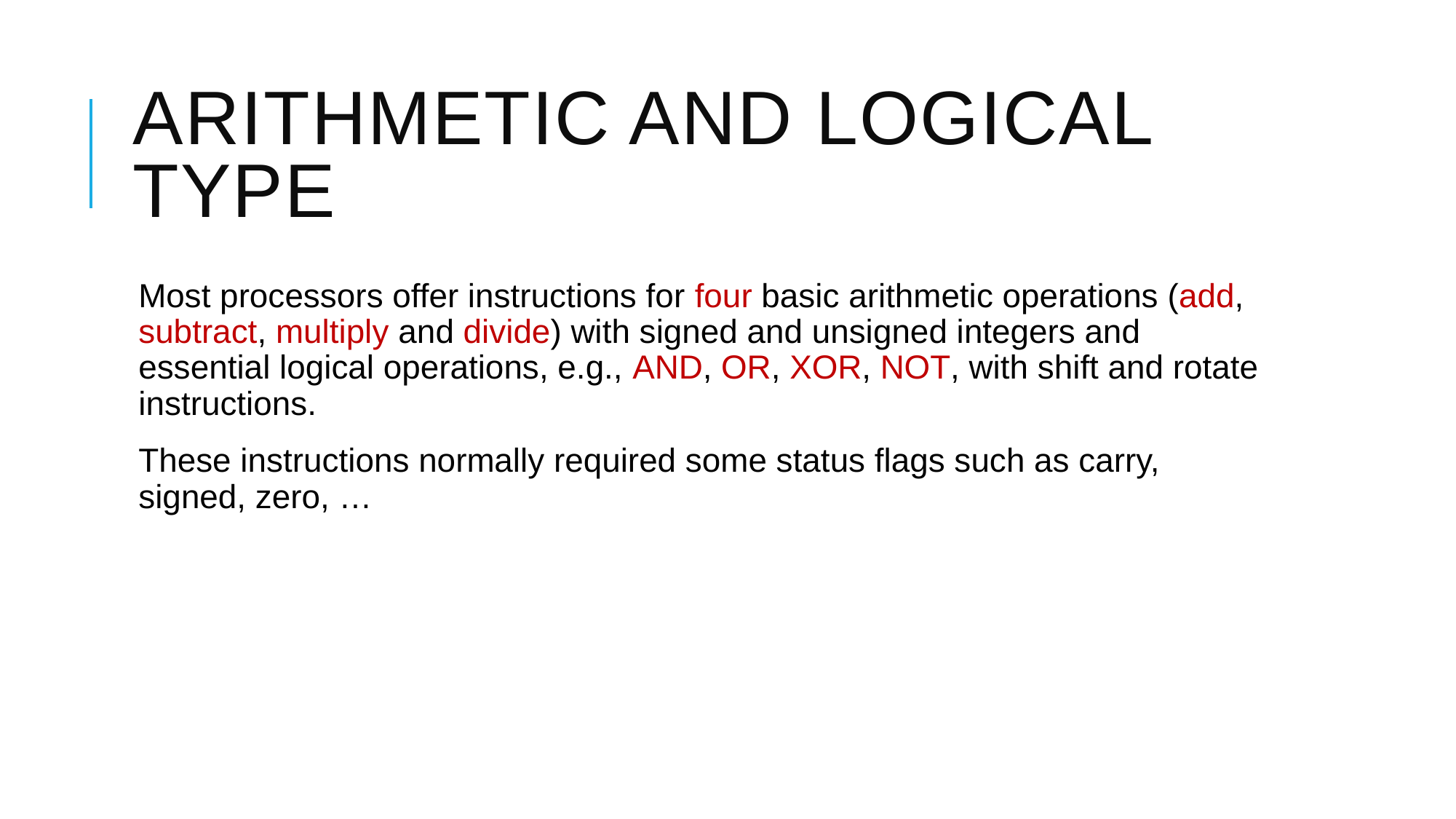

# Arithmetic and Logical Type
Most processors offer instructions for four basic arithmetic operations (add, subtract, multiply and divide) with signed and unsigned integers and essential logical operations, e.g., AND, OR, XOR, NOT, with shift and rotate instructions.
These instructions normally required some status flags such as carry, signed, zero, …